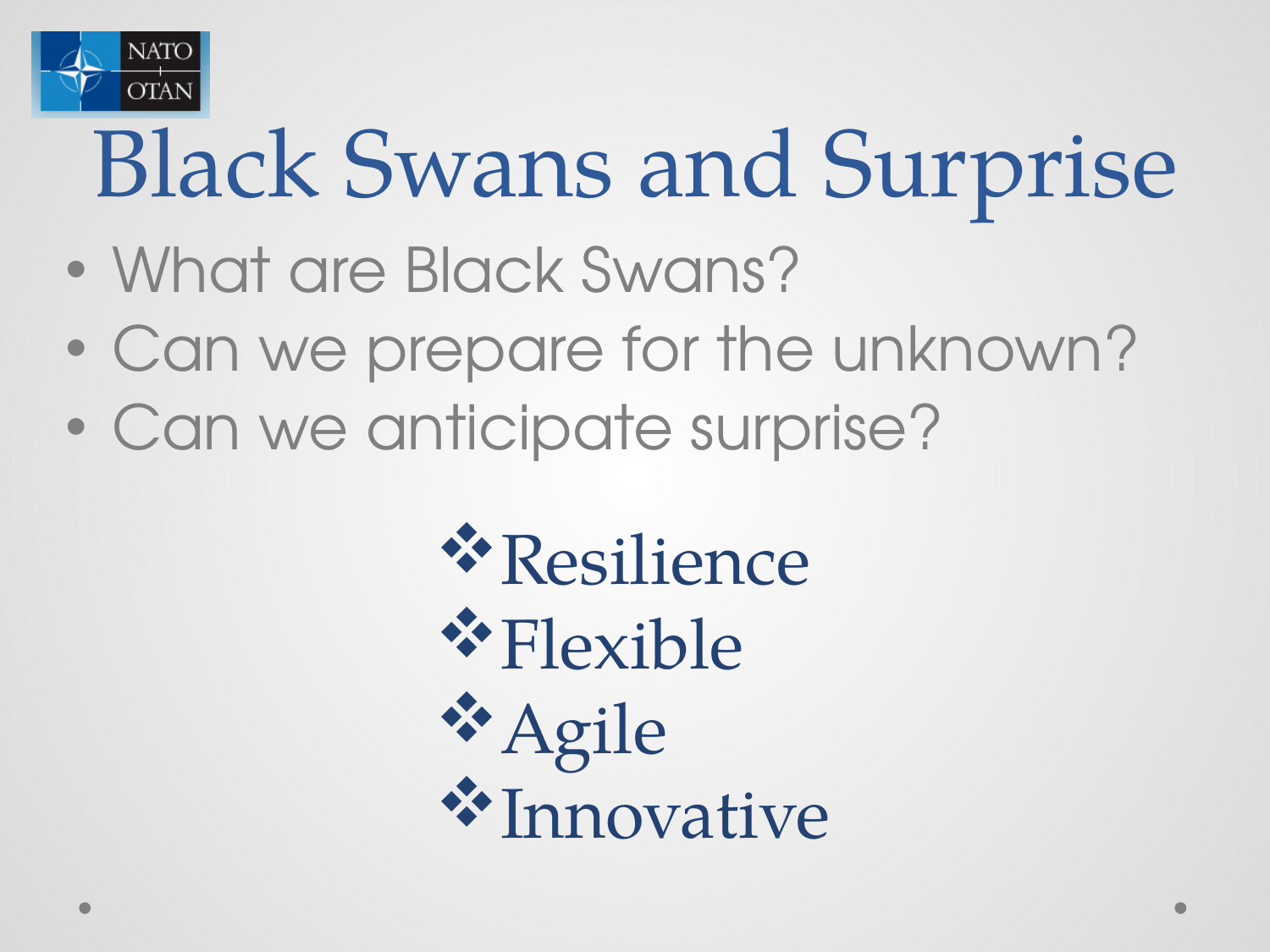

# Black Swans and Surprise
What are Black Swans?
Can we prepare for the unknown?
Can we anticipate surprise?
Resilience
Flexible
Agile
Innovative